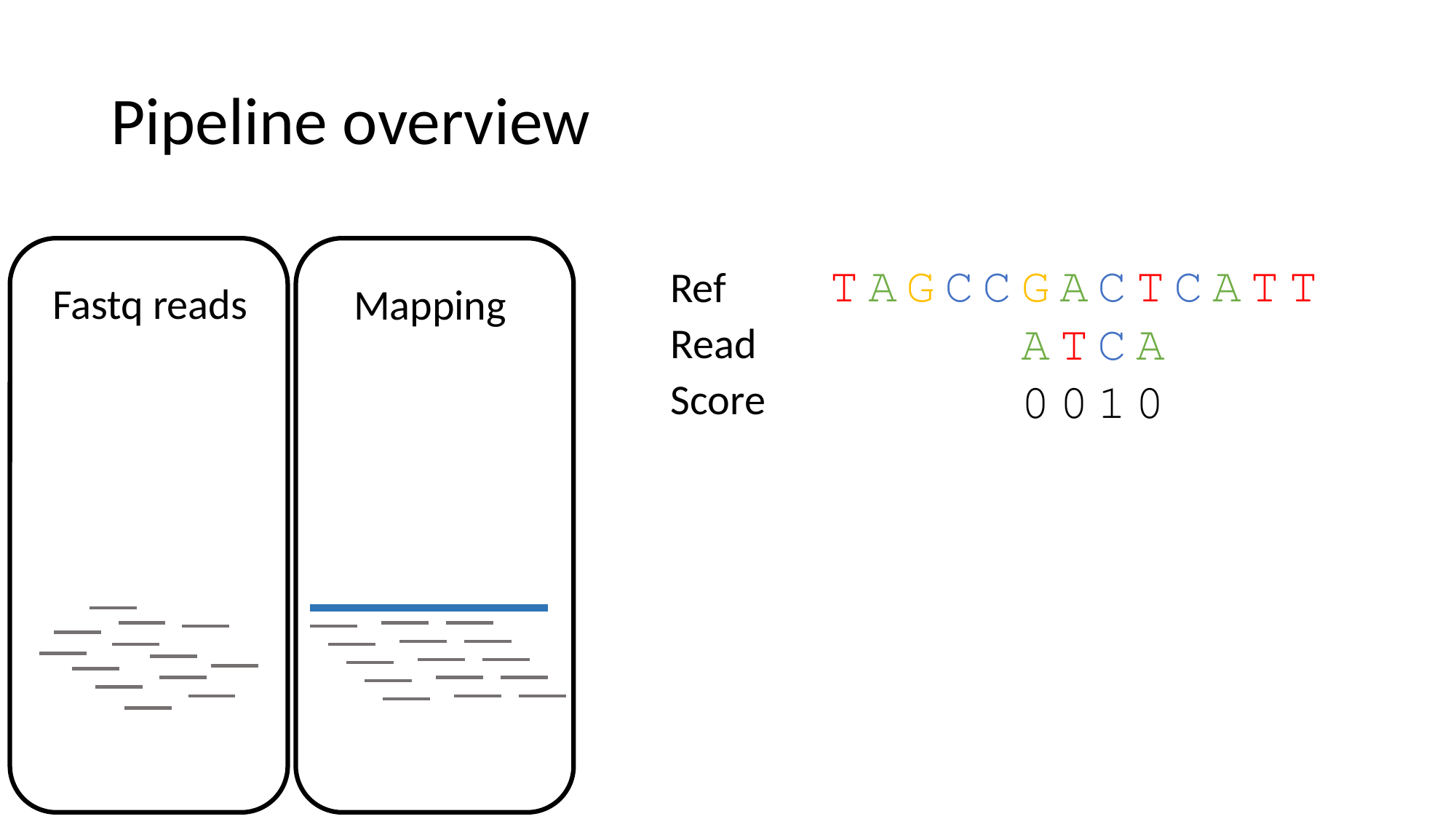

# Pipeline overview

TAGCCGACTCATT
     ATCA
     0010
Ref
Fastq reads
Mapping
Read
Score